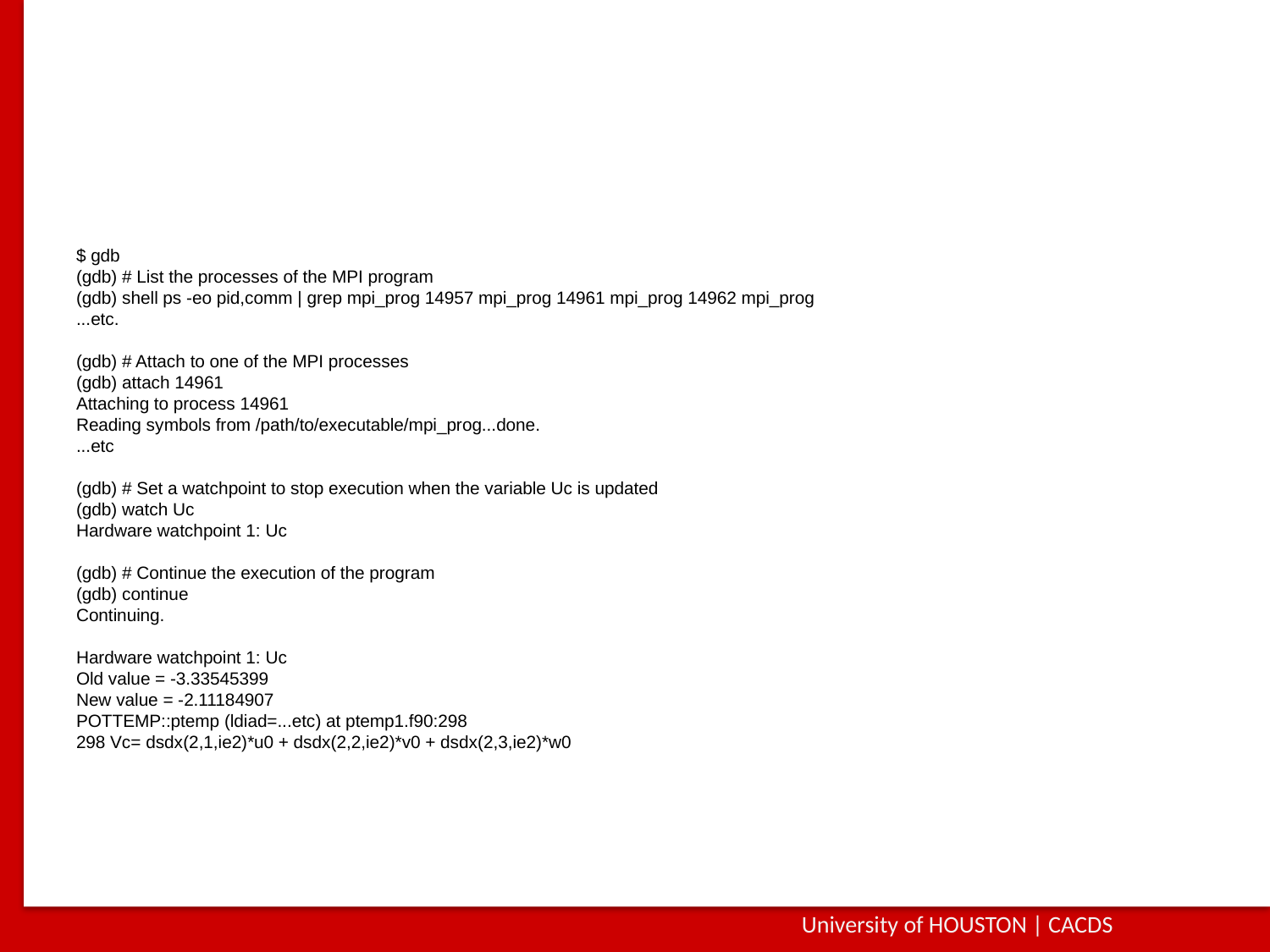

#
$ gdb  
(gdb) # List the processes of the MPI program
(gdb) shell ps -eo pid,comm | grep mpi_prog 14957 mpi_prog 14961 mpi_prog 14962 mpi_prog
...etc.  
(gdb) # Attach to one of the MPI processes
(gdb) attach 14961
Attaching to process 14961
Reading symbols from /path/to/executable/mpi_prog...done.
...etc  
(gdb) # Set a watchpoint to stop execution when the variable Uc is updated
(gdb) watch Uc
Hardware watchpoint 1: Uc  
(gdb) # Continue the execution of the program
(gdb) continue
Continuing.  
Hardware watchpoint 1: Uc
Old value = -3.33545399
New value = -2.11184907
POTTEMP::ptemp (ldiad=...etc) at ptemp1.f90:298
298 Vc= dsdx(2,1,ie2)*u0 + dsdx(2,2,ie2)*v0 + dsdx(2,3,ie2)*w0